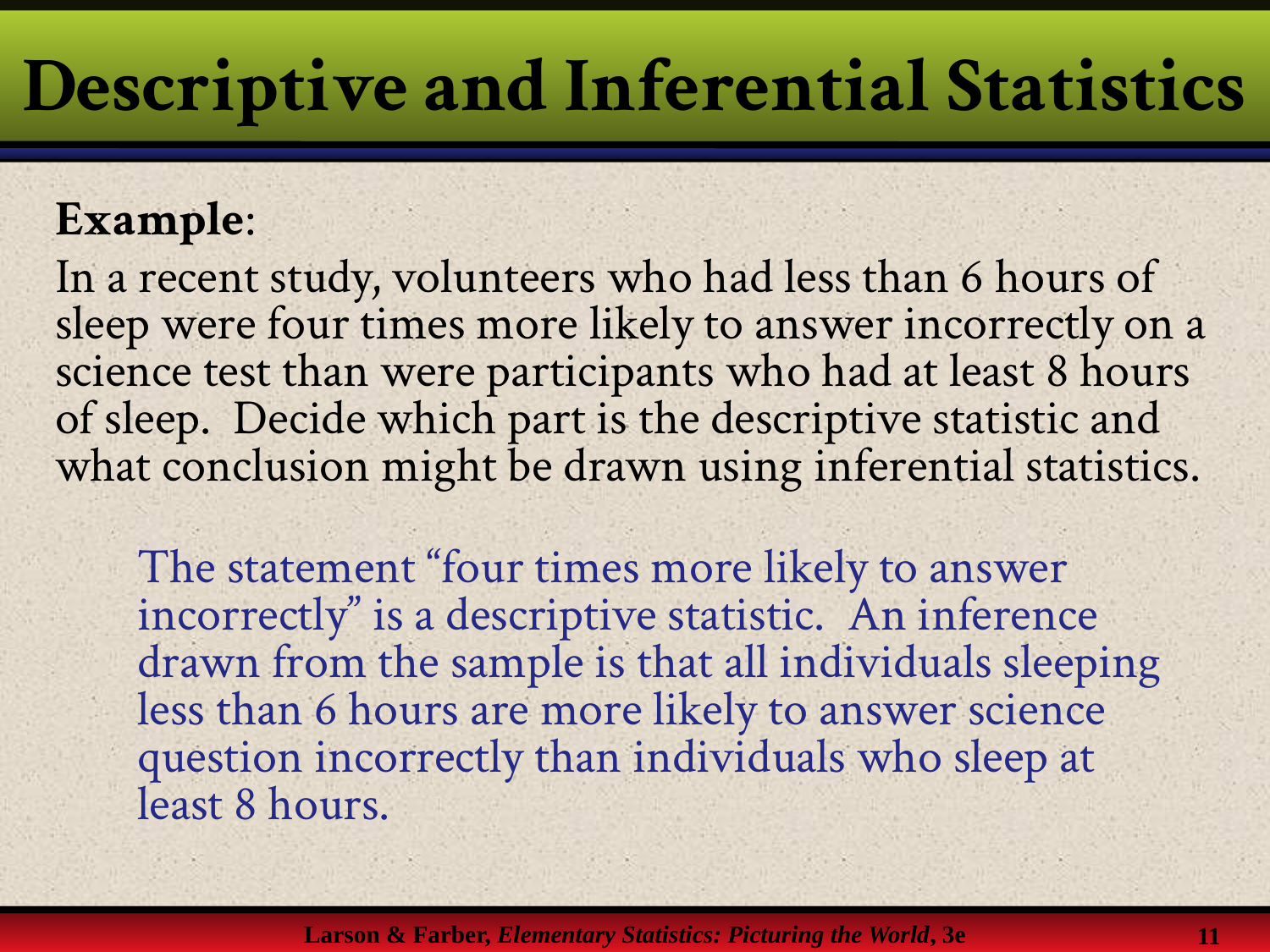

# Descriptive and Inferential Statistics
Example:
In a recent study, volunteers who had less than 6 hours of sleep were four times more likely to answer incorrectly on a science test than were participants who had at least 8 hours of sleep.  Decide which part is the descriptive statistic and what conclusion might be drawn using inferential statistics.
The statement “four times more likely to answer incorrectly” is a descriptive statistic.  An inference drawn from the sample is that all individuals sleeping less than 6 hours are more likely to answer science question incorrectly than individuals who sleep at least 8 hours.